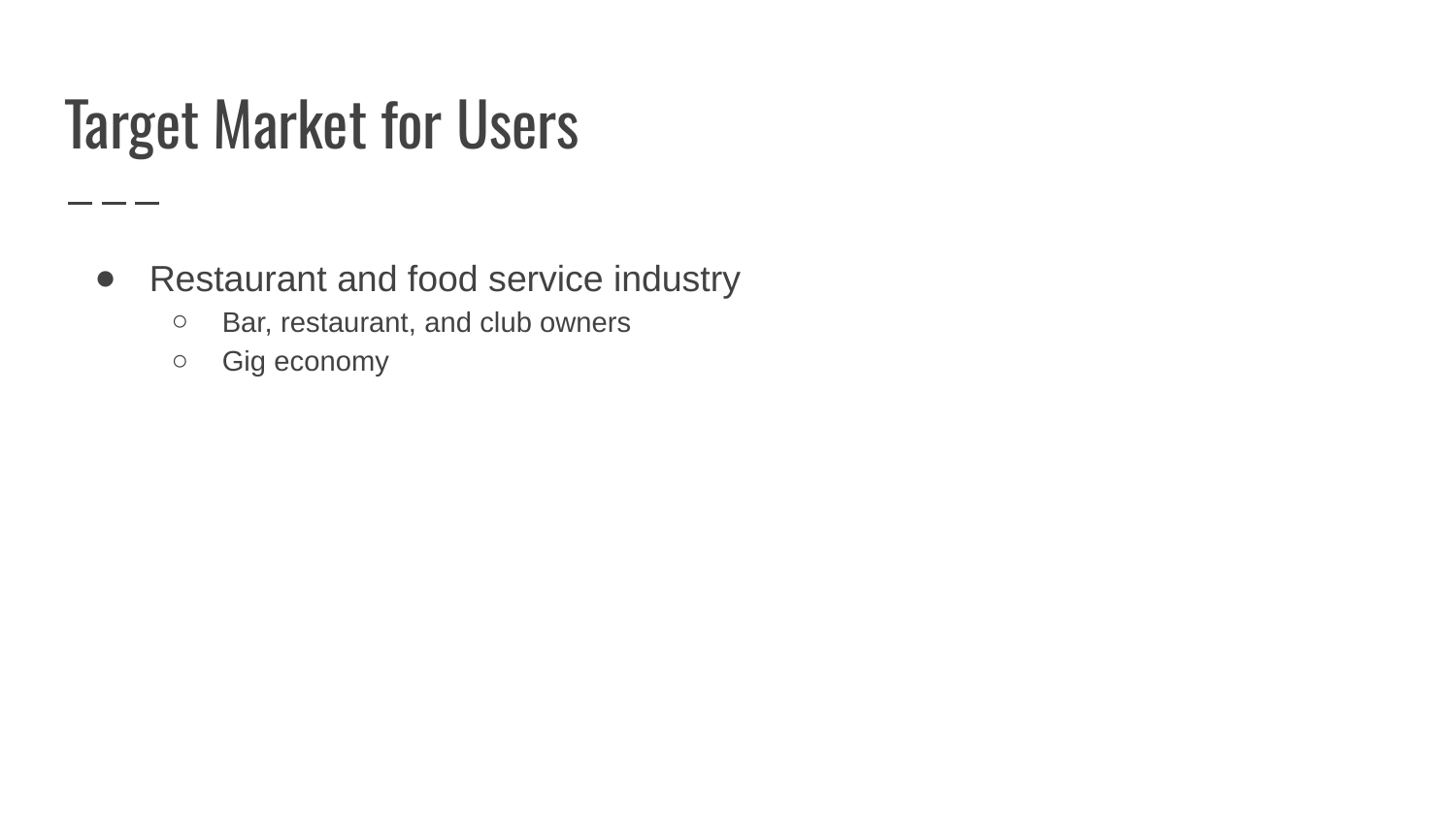

# Target Market for Users
Restaurant and food service industry
Bar, restaurant, and club owners
Gig economy